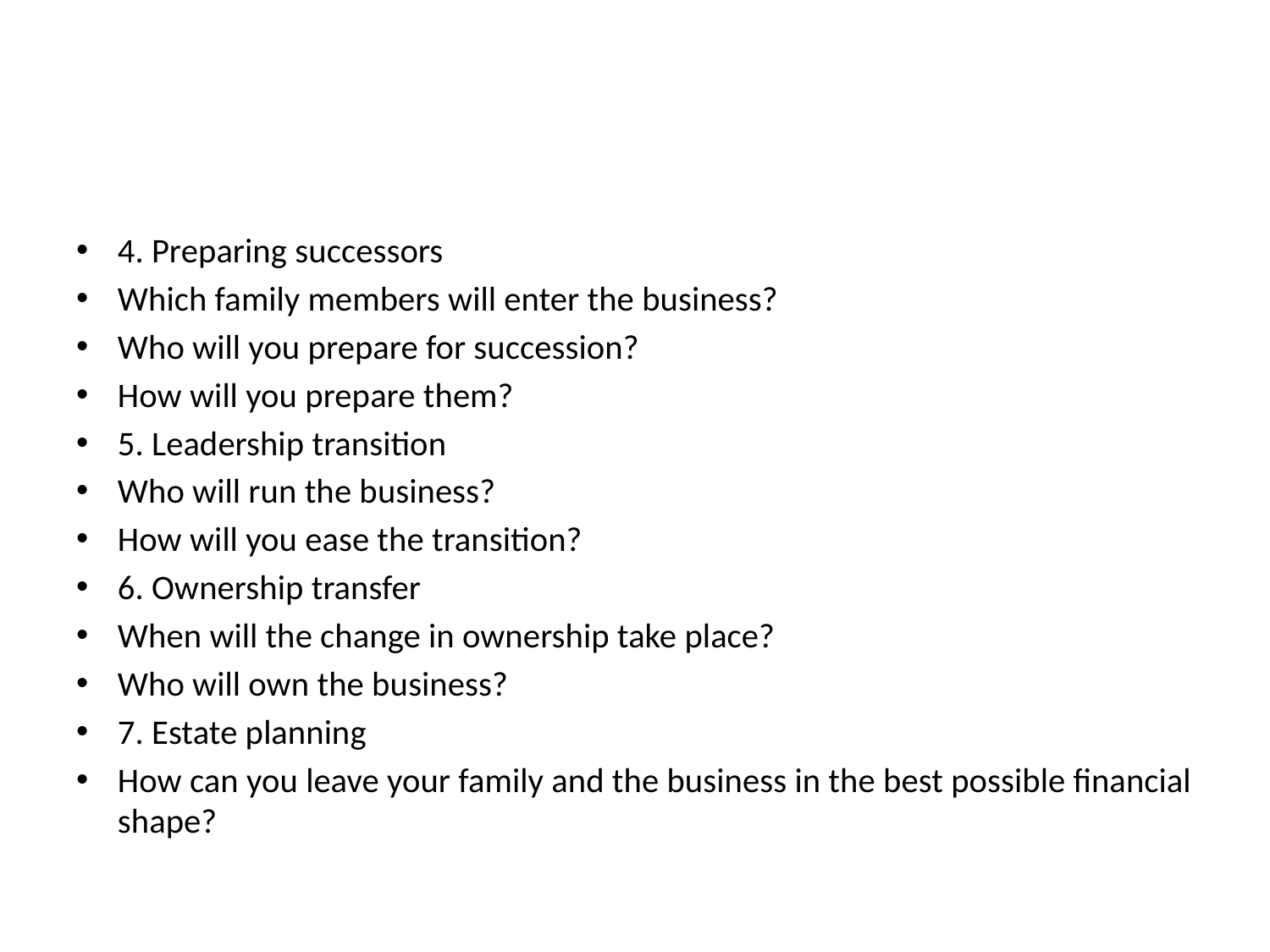

#
4. Preparing successors
Which family members will enter the business?
Who will you prepare for succession?
How will you prepare them?
5. Leadership transition
Who will run the business?
How will you ease the transition?
6. Ownership transfer
When will the change in ownership take place?
Who will own the business?
7. Estate planning
How can you leave your family and the business in the best possible financial shape?